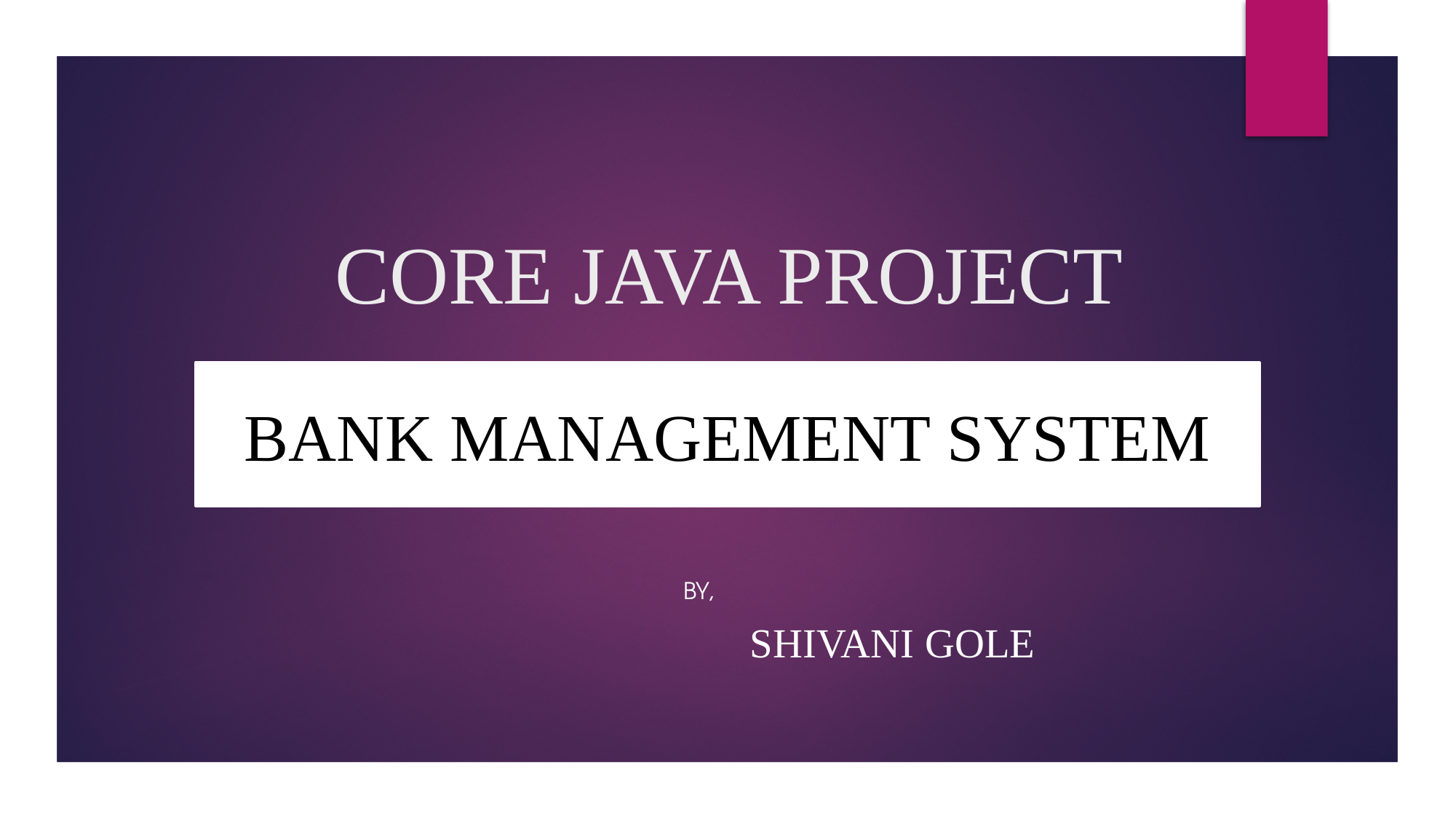

# CORE JAVA PROJECT
BANK MANAGEMENT SYSTEM
                                                                                    BY,
                                                          SHIVANI GOLE